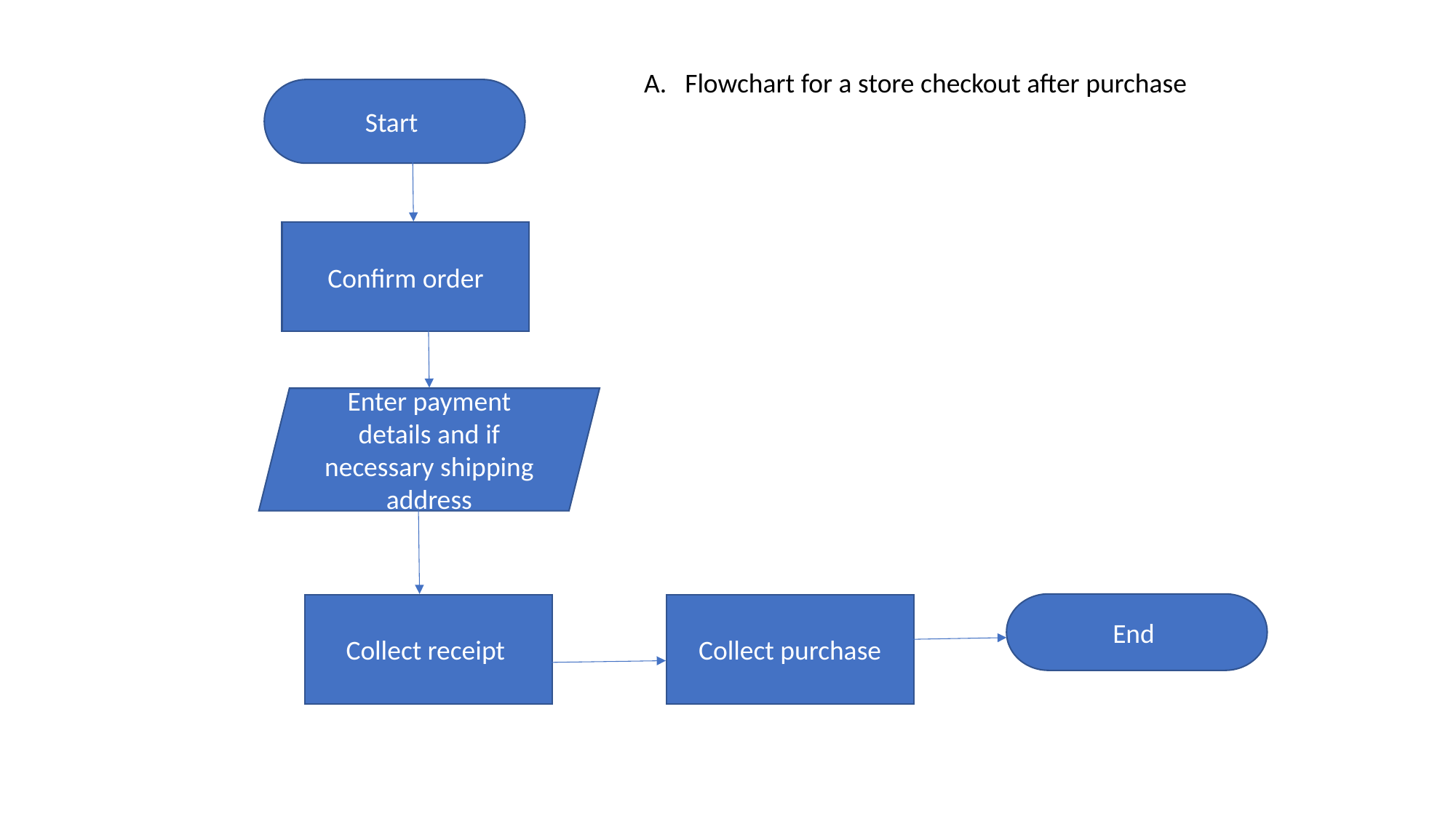

Flowchart for a store checkout after purchase
Start
Confirm order
Enter payment details and if necessary shipping address
End
Collect purchase
Collect receipt